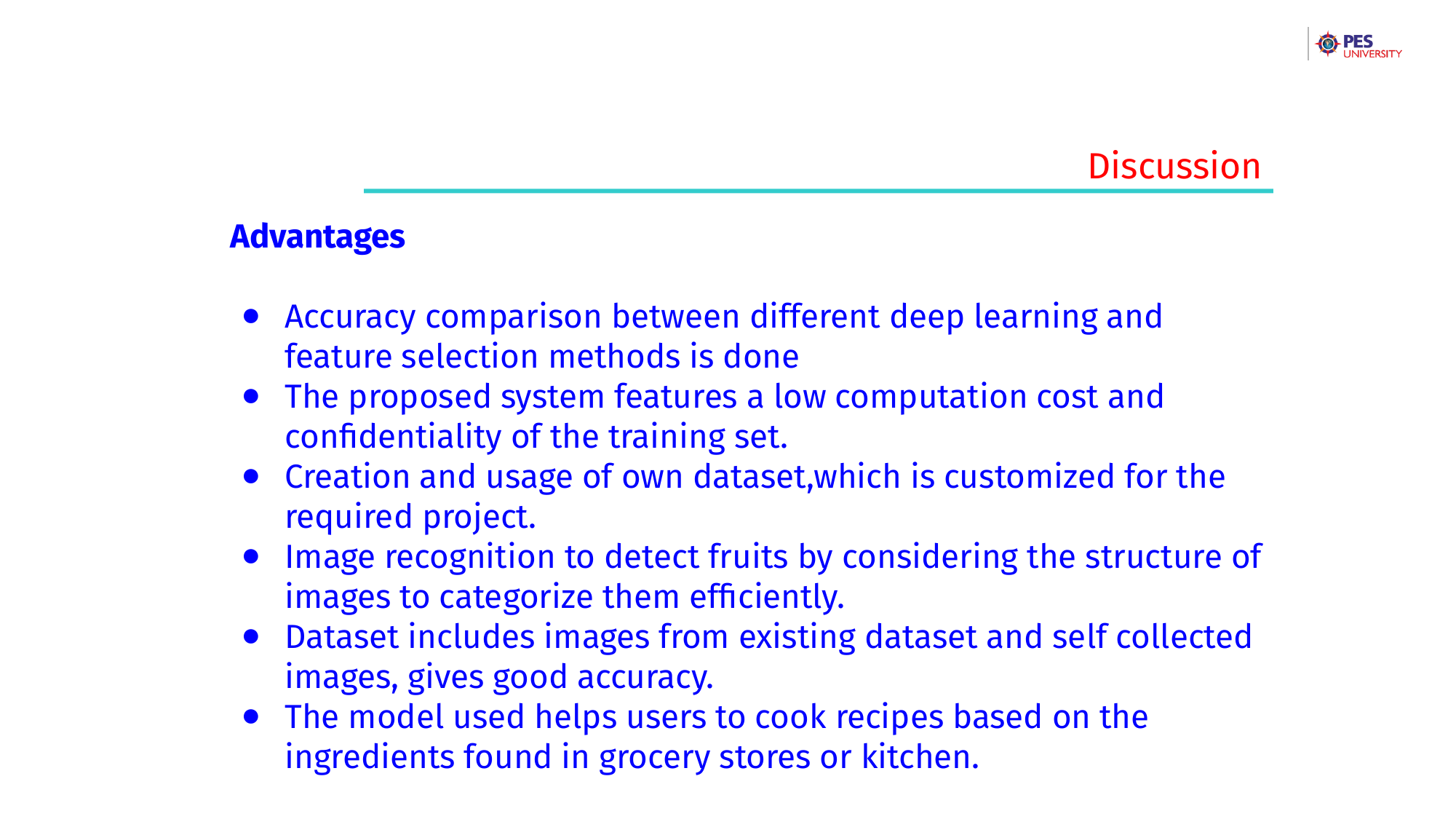

Discussion

Advantages

Accuracy comparison between different deep learning and feature selection methods is done
The proposed system features a low computation cost and confidentiality of the training set.
Creation and usage of own dataset,which is customized for the required project.
Image recognition to detect fruits by considering the structure of images to categorize them efficiently.
Dataset includes images from existing dataset and self collected images, gives good accuracy.
The model used helps users to cook recipes based on the ingredients found in grocery stores or kitchen.